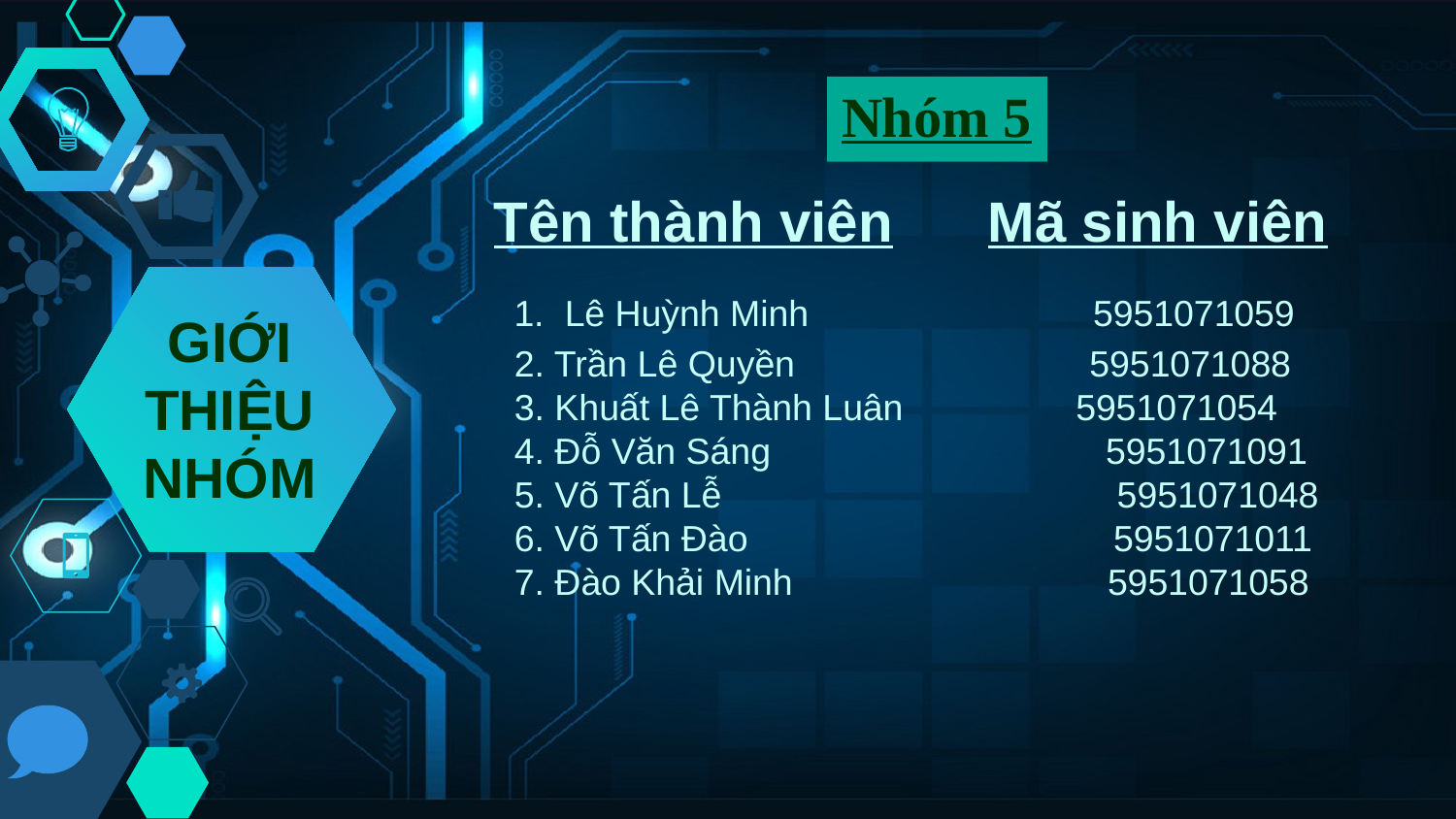

Nhóm 5
# Tên thành viên      Mã sinh viên 1.  Lê Huỳnh Minh                            5951071059 2. Trần Lê Quyền                             5951071088 3. Khuất Lê Thành Luân                 5951071054 4. Đỗ Văn Sáng                                 5951071091 5. Võ Tấn Lễ               		    5951071048 6. Võ Tấn Đào                                    5951071011 7. Đào Khải Minh                               5951071058
GIỚI THIỆU NHÓM